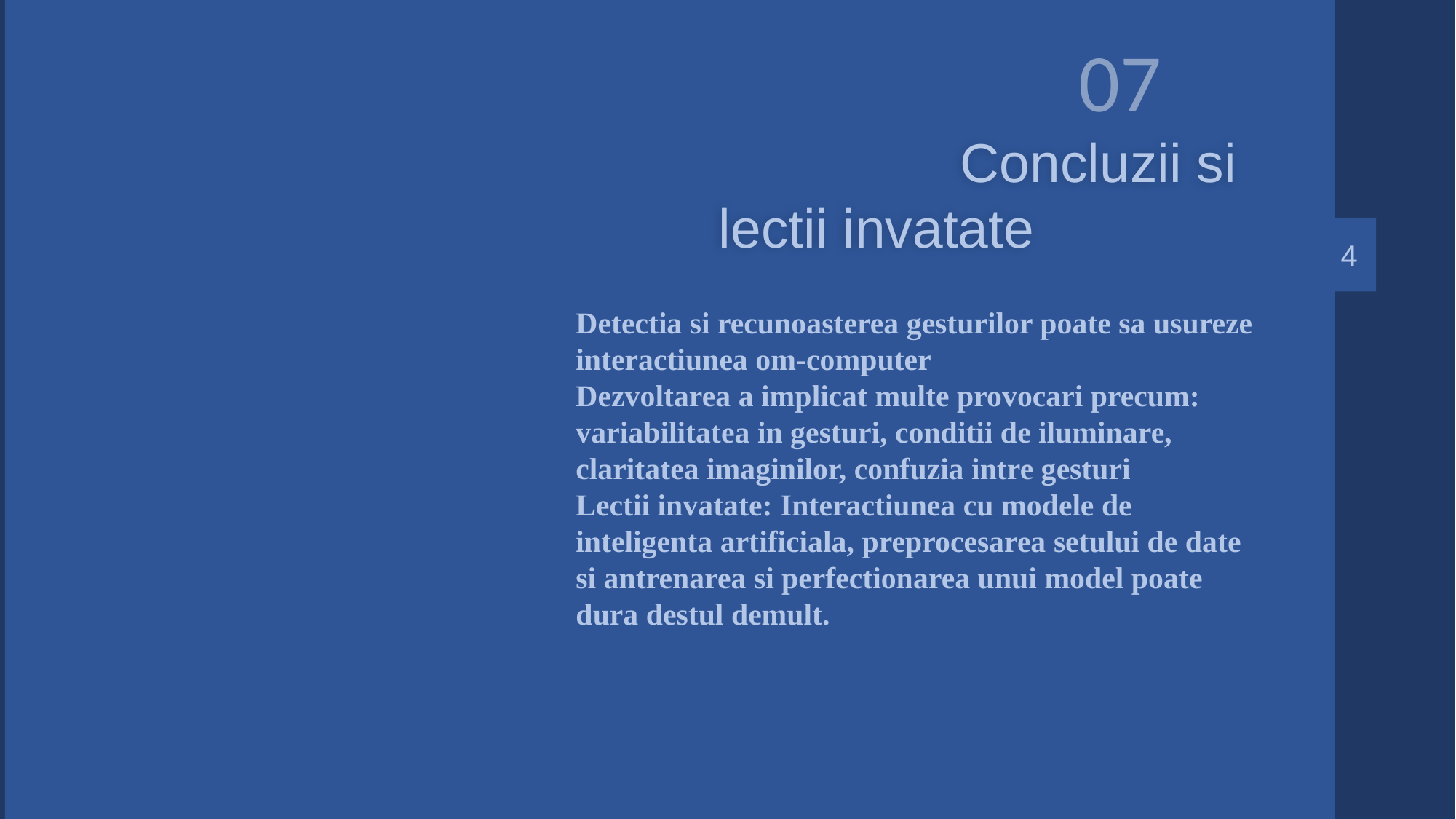

07
                Concluzii si lectii invatate
4
Detectia si recunoasterea gesturilor poate sa usureze interactiunea om-computer
Dezvoltarea a implicat multe provocari precum: variabilitatea in gesturi, conditii de iluminare, claritatea imaginilor, confuzia intre gesturi
Lectii invatate: Interactiunea cu modele de inteligenta artificiala, preprocesarea setului de date si antrenarea si perfectionarea unui model poate dura destul demult.